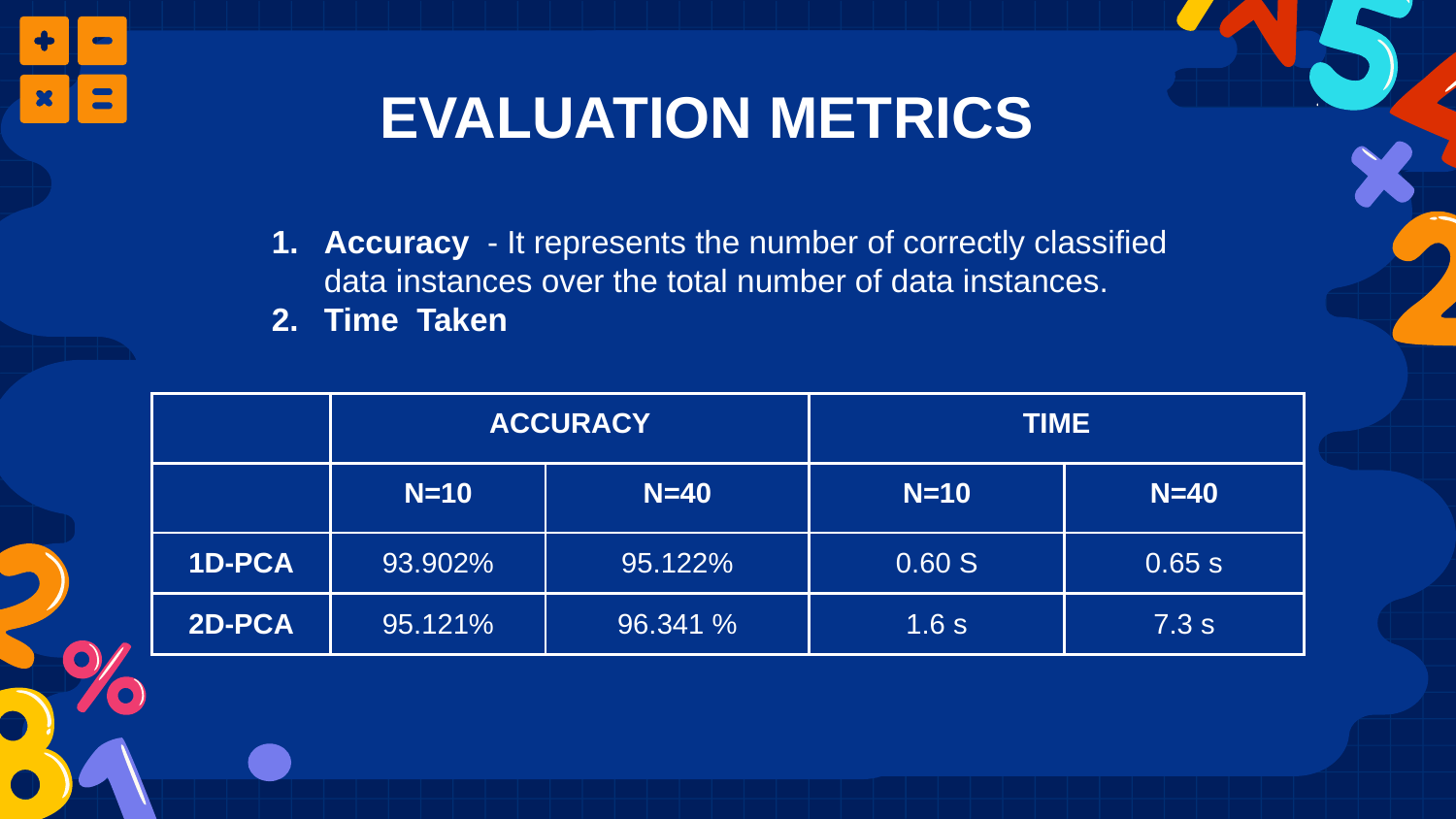

# EVALUATION METRICS
Accuracy  - It represents the number of correctly classified data instances over the total number of data instances.
Time  Taken
|  | ACCURACY |  | TIME |  |
| --- | --- | --- | --- | --- |
|  | N=10 | N=40 | N=10 | N=40 |
| 1D-PCA | 93.902% | 95.122% | 0.60 S | 0.65 s |
| 2D-PCA | 95.121% | 96.341 % | 1.6 s | 7.3 s |